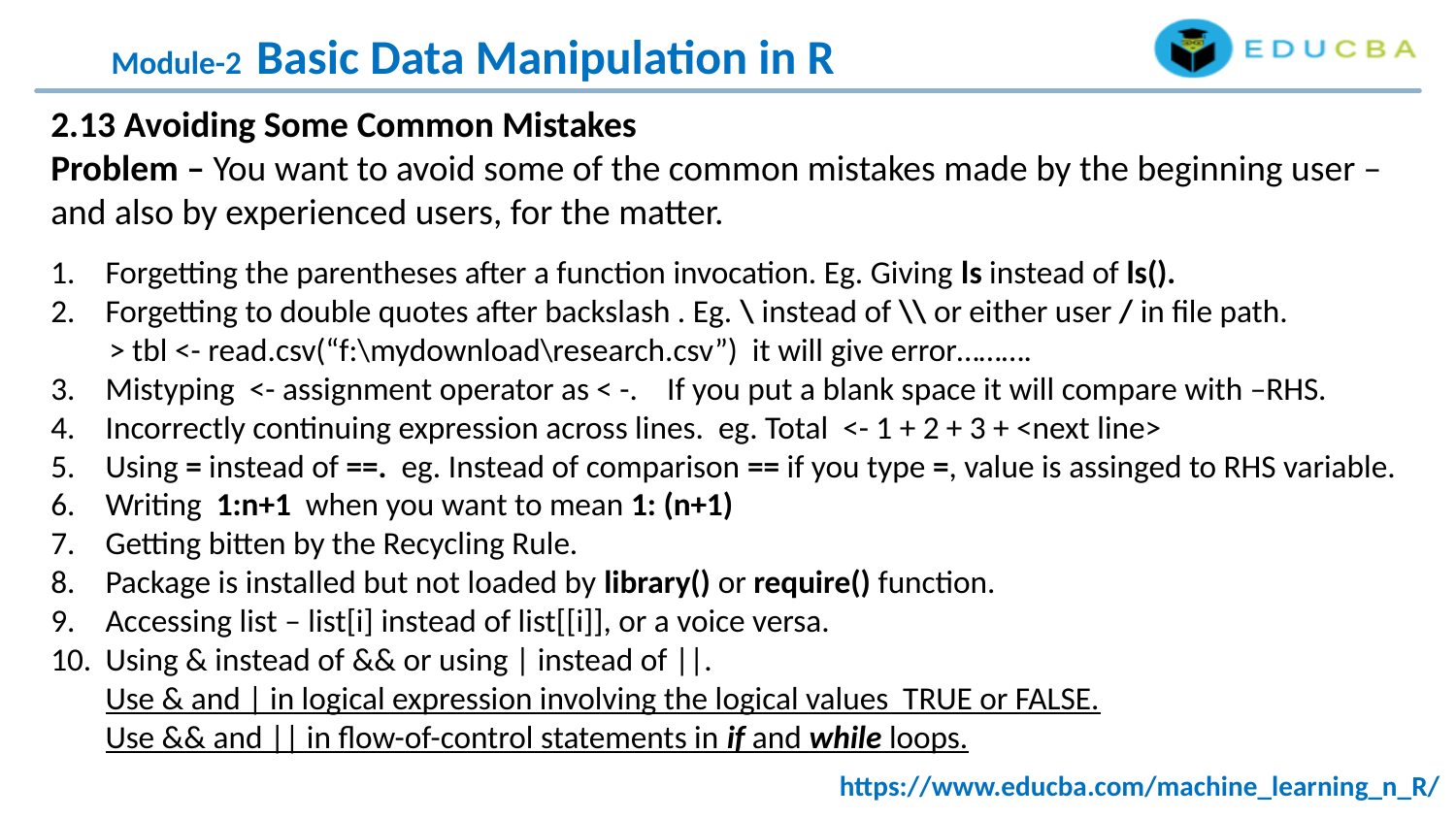

Module-2  Basic Data Manipulation in R
2.13 Avoiding Some Common Mistakes
Problem – You want to avoid some of the common mistakes made by the beginning user – and also by experienced users, for the matter.

Forgetting the parentheses after a function invocation. Eg. Giving ls instead of ls().
Forgetting to double quotes after backslash . Eg. \ instead of \\ or either user / in file path.
        > tbl <- read.csv(“f:\mydownload\research.csv”)  it will give error……….
Mistyping  <- assignment operator as < -.    If you put a blank space it will compare with –RHS.
Incorrectly continuing expression across lines.  eg. Total  <- 1 + 2 + 3 + <next line>
Using = instead of ==.  eg. Instead of comparison == if you type =, value is assinged to RHS variable.
Writing  1:n+1  when you want to mean 1: (n+1)
Getting bitten by the Recycling Rule.
Package is installed but not loaded by library() or require() function.
Accessing list – list[i] instead of list[[i]], or a voice versa.
Using & instead of && or using | instead of ||.
	Use & and | in logical expression involving the logical values  TRUE or FALSE.
	Use && and || in flow-of-control statements in if and while loops.
https://www.educba.com/machine_learning_n_R/